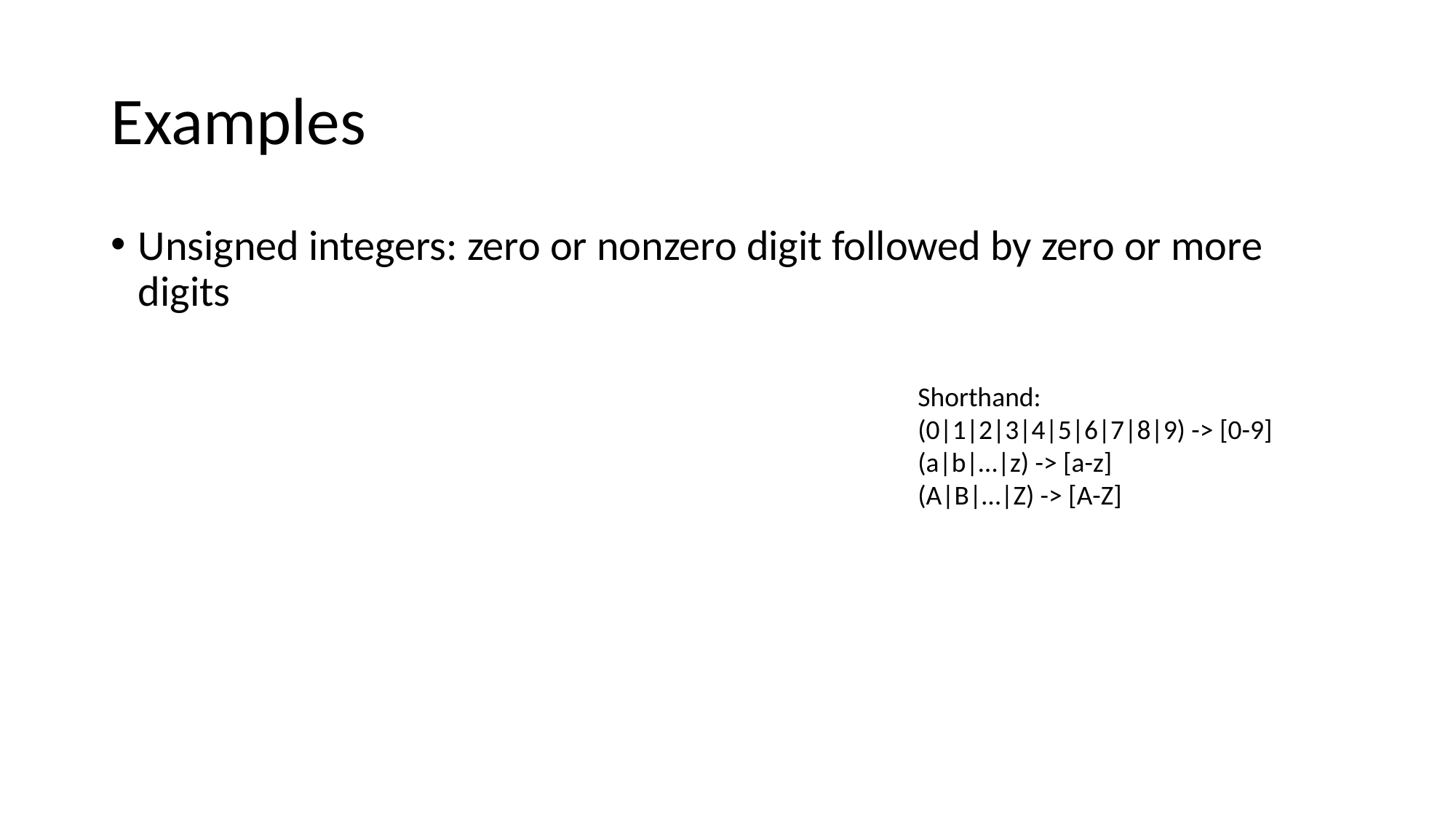

# Examples
Unsigned integers: zero or nonzero digit followed by zero or more digits
Shorthand:
(0|1|2|3|4|5|6|7|8|9) -> [0-9]
(a|b|…|z) -> [a-z]
(A|B|…|Z) -> [A-Z]